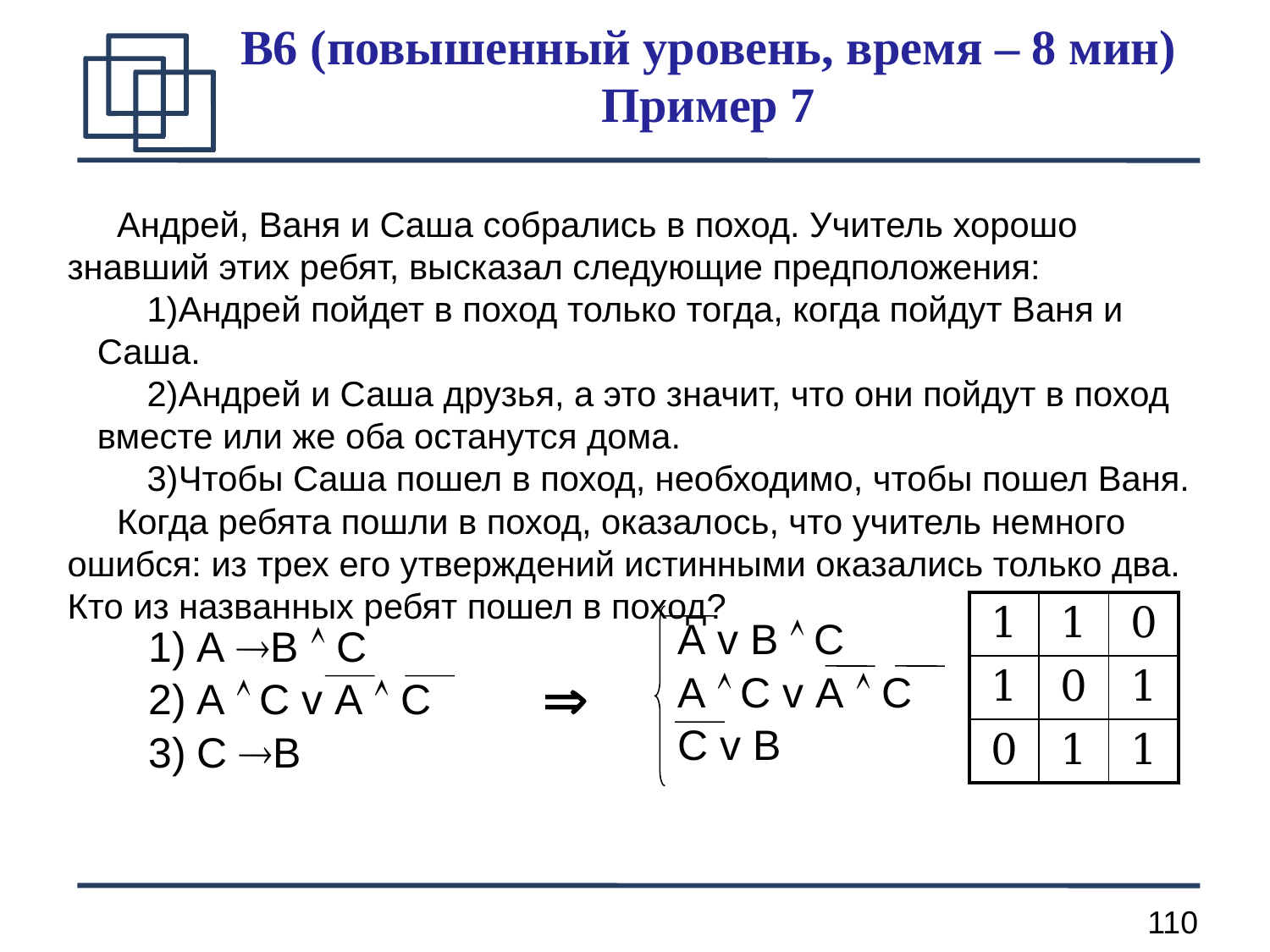

B6 (повышенный уровень, время – 8 мин)
Пример 7
Андрей, Ваня и Саша собрались в поход. Учитель хорошо знавший этих ребят, высказал следующие предположения:
Андрей пойдет в поход только тогда, когда пойдут Ваня и Саша.
Андрей и Саша друзья, а это значит, что они пойдут в поход вместе или же оба останутся дома.
Чтобы Саша пошел в поход, необходимо, чтобы пошел Ваня.
Когда ребята пошли в поход, оказалось, что учитель немного ошибся: из трех его утверждений истинными оказались только два. Кто из названных ребят пошел в поход?
| 1 | 1 | 0 |
| --- | --- | --- |
| 1 | 0 | 1 |
| 0 | 1 | 1 |

А v В ∧ С
А ∧ С v А ∧ С
С v В

А →В ∧ С
А ∧ С v А ∧ С
С →В
⇒